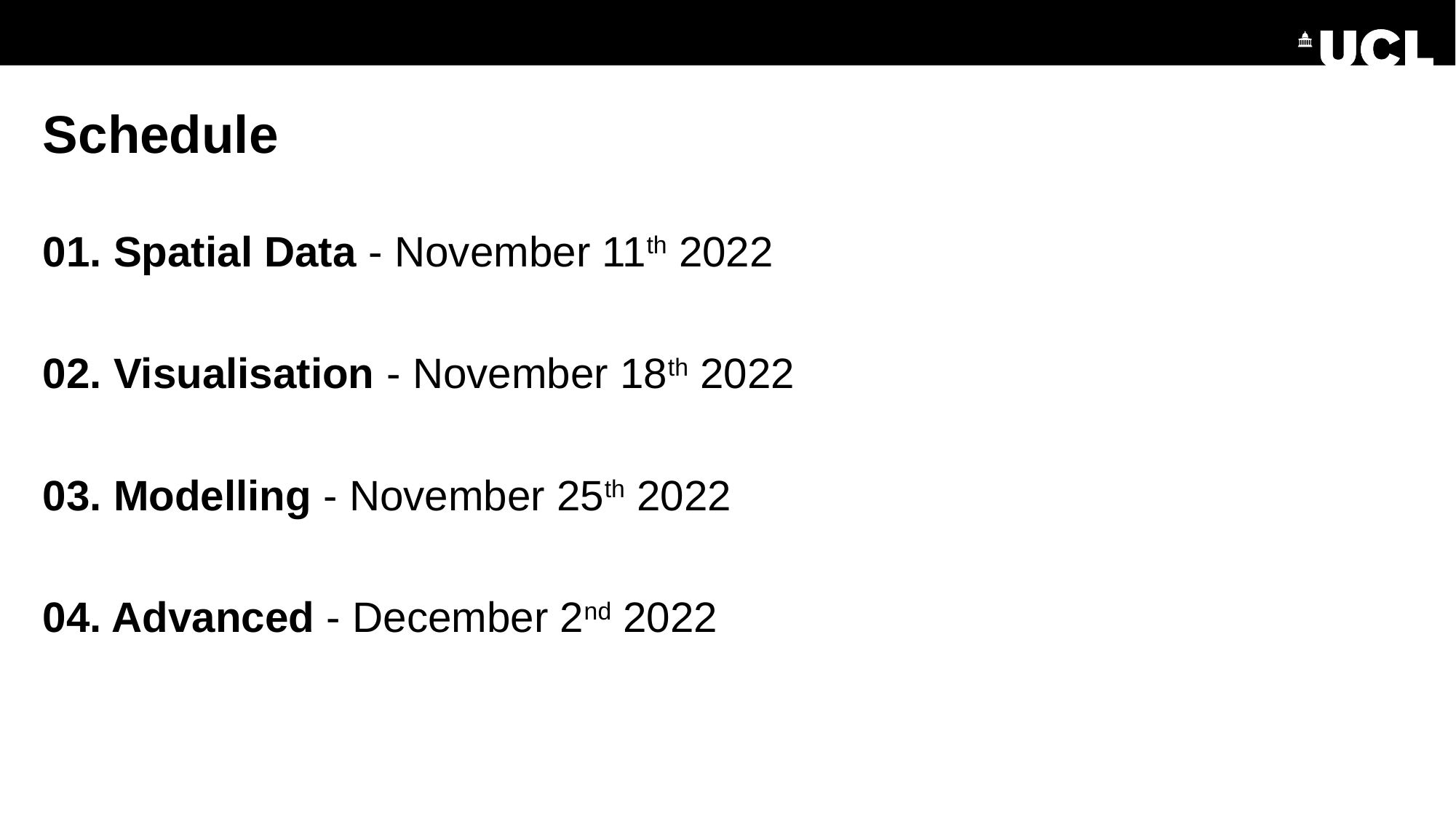

# Schedule
01. Spatial Data - November 11th 2022

02. Visualisation - November 18th 2022

03. Modelling - November 25th 2022

04. Advanced - December 2nd 2022